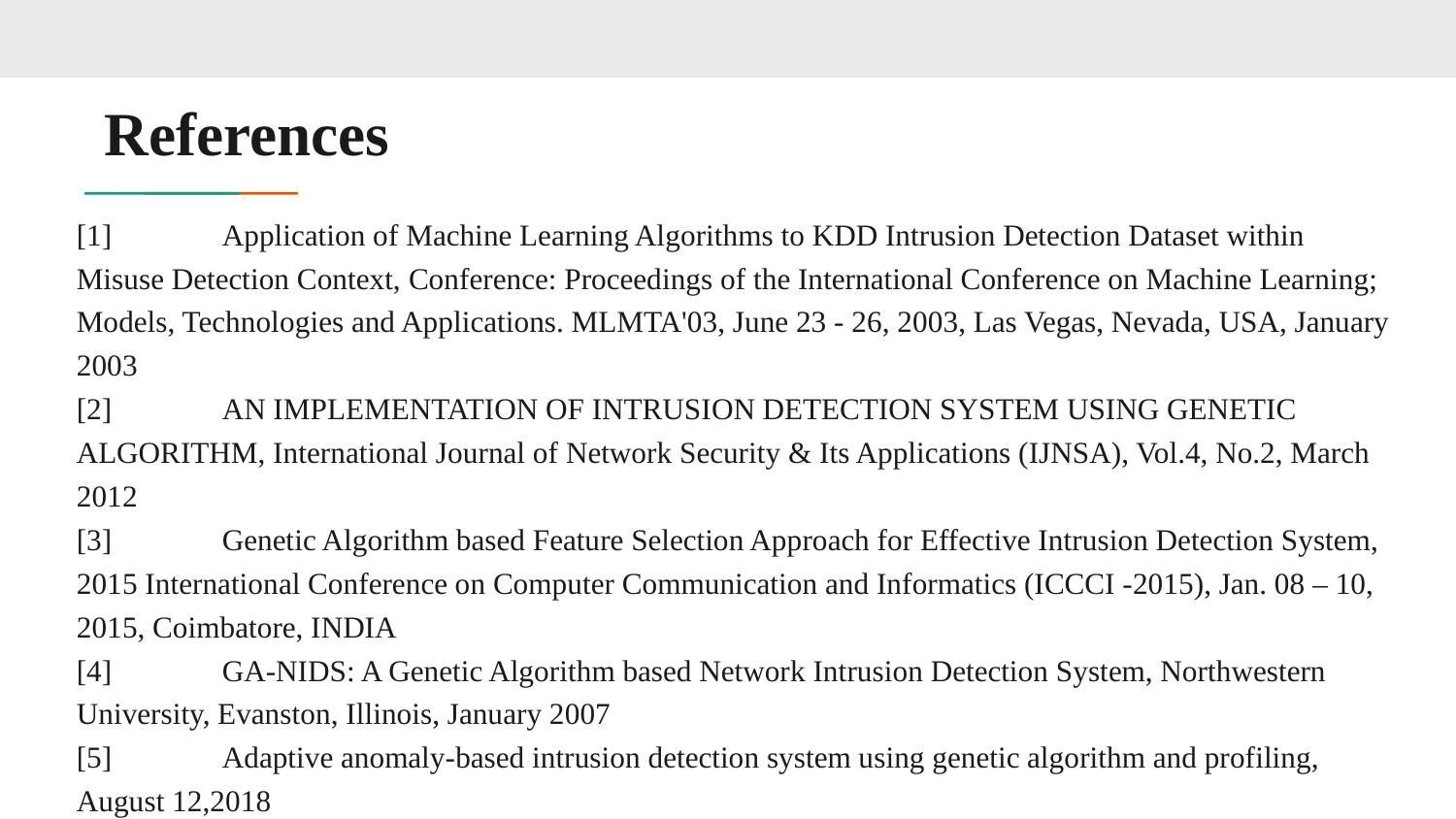

# References
[1]	Application of Machine Learning Algorithms to KDD Intrusion Detection Dataset within Misuse Detection Context, Conference: Proceedings of the International Conference on Machine Learning; Models, Technologies and Applications. MLMTA'03, June 23 - 26, 2003, Las Vegas, Nevada, USA, January 2003
[2]	AN IMPLEMENTATION OF INTRUSION DETECTION SYSTEM USING GENETIC ALGORITHM, International Journal of Network Security & Its Applications (IJNSA), Vol.4, No.2, March 2012
[3]	Genetic Algorithm based Feature Selection Approach for Effective Intrusion Detection System, 2015 International Conference on Computer Communication and Informatics (ICCCI -2015), Jan. 08 – 10, 2015, Coimbatore, INDIA
[4]	GA-NIDS: A Genetic Algorithm based Network Intrusion Detection System, Northwestern University, Evanston, Illinois, January 2007
[5]	Adaptive anomaly-based intrusion detection system using genetic algorithm and profiling, August 12,2018
[6]	Towards the creation of synthetic, yet realistic, intrusion detection datasets